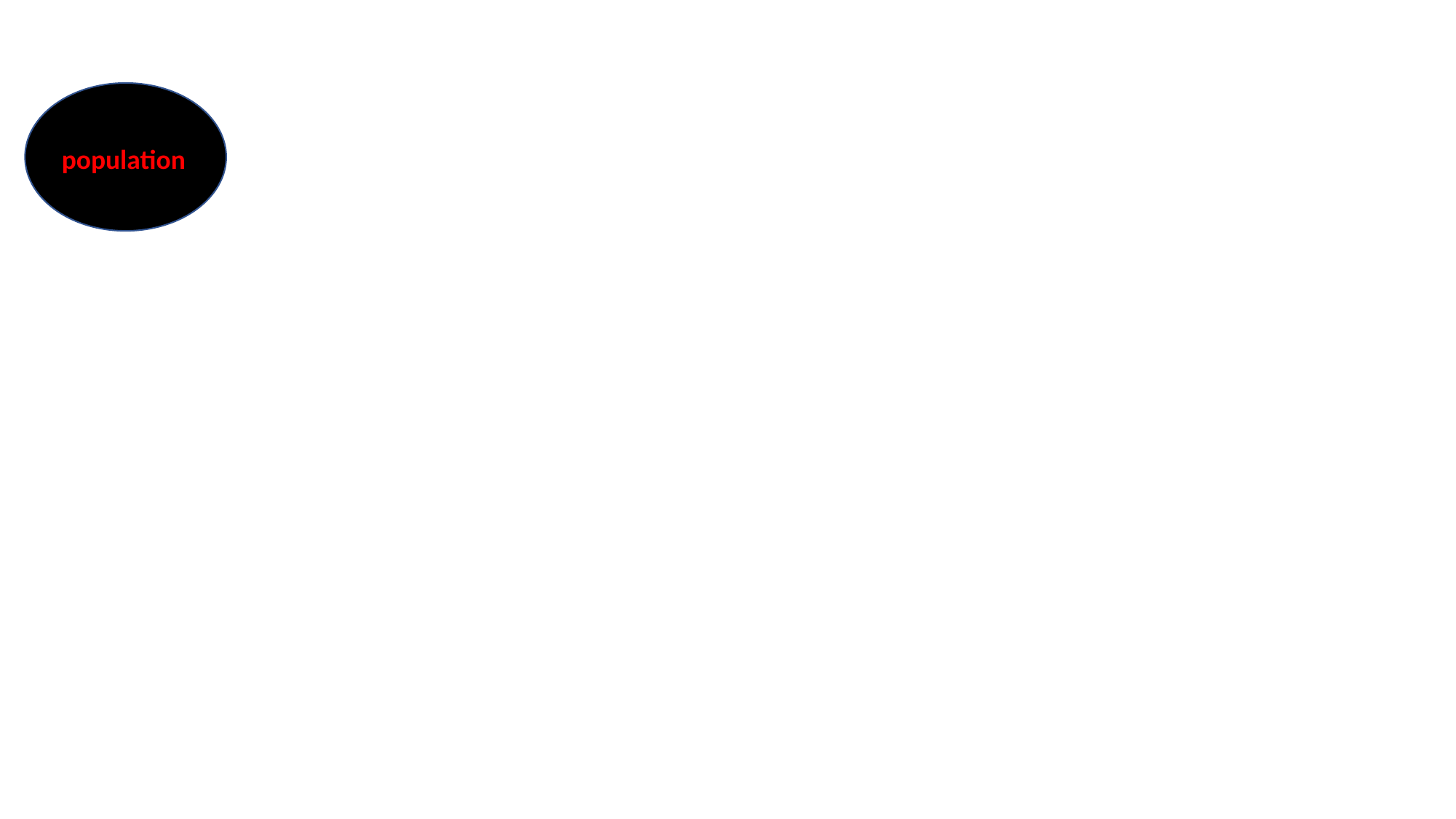

training set

observed sample
population
train a classification algorithm
test set
random forest classifier
feature calculation
forecast-model